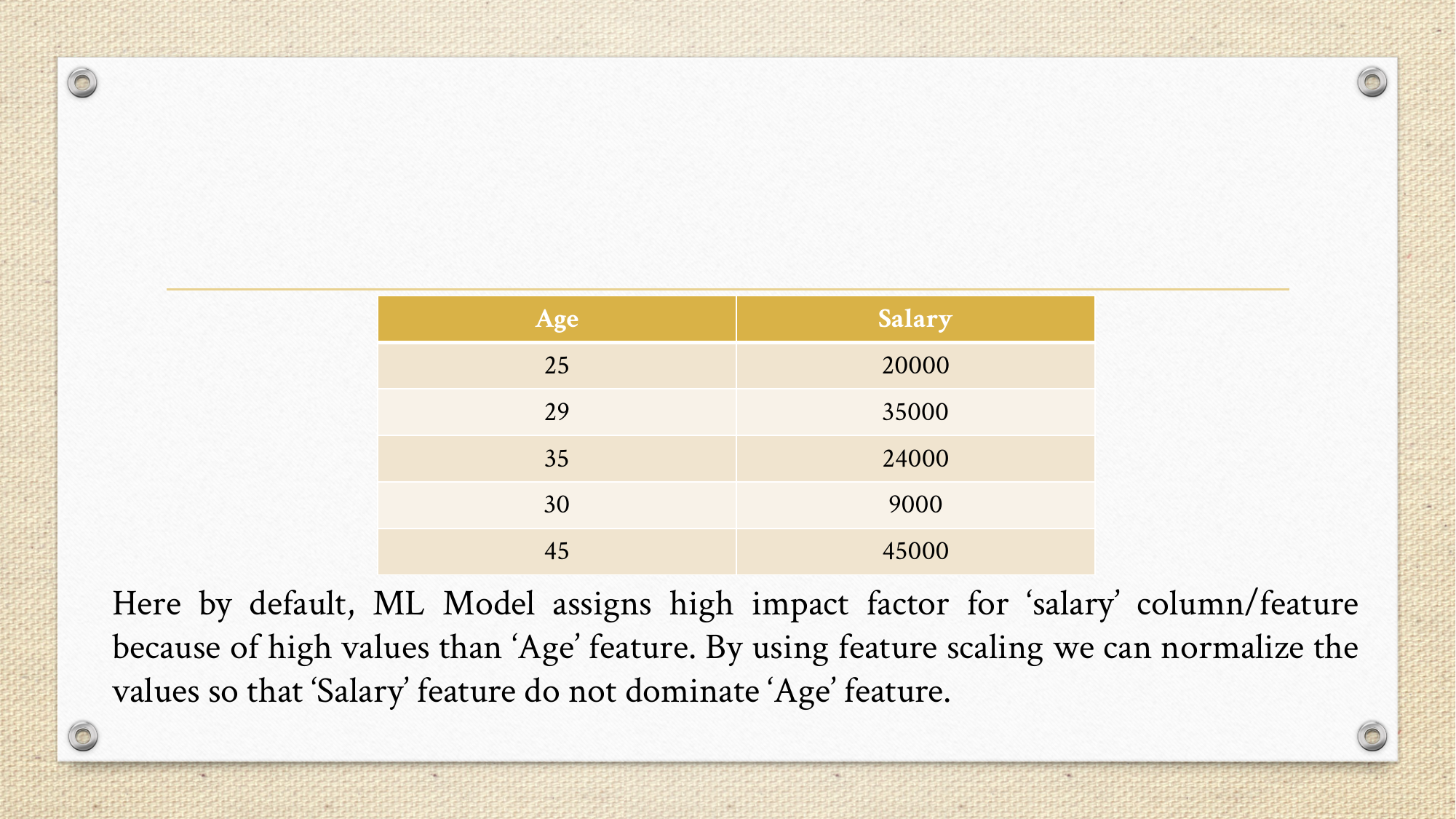

| Age | Salary |
| --- | --- |
| 25 | 20000 |
| 29 | 35000 |
| 35 | 24000 |
| 30 | 9000 |
| 45 | 45000 |
Here by default, ML Model assigns high impact factor for ‘salary’ column/feature because of high values than ‘Age’ feature. By using feature scaling we can normalize the values so that ‘Salary’ feature do not dominate ‘Age’ feature.